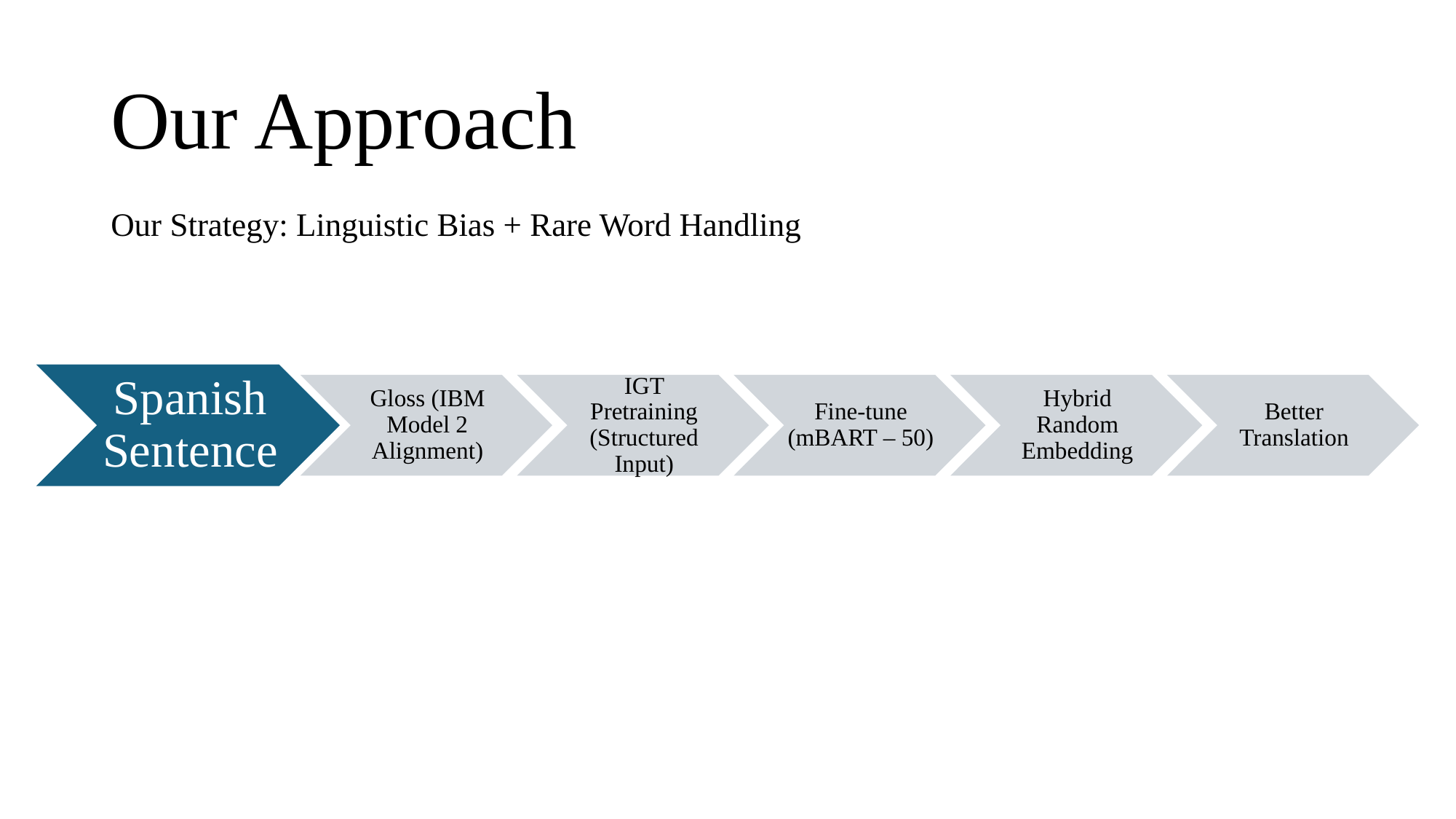

Spanish Sentence
Gloss (IBM Model 2 Alignment)
IGT Pretraining (Structured Input)
Fine-tune (mBART – 50)
Hybrid Random Embedding
Better Translation
# Our Approach
Our Strategy: Linguistic Bias + Rare Word Handling